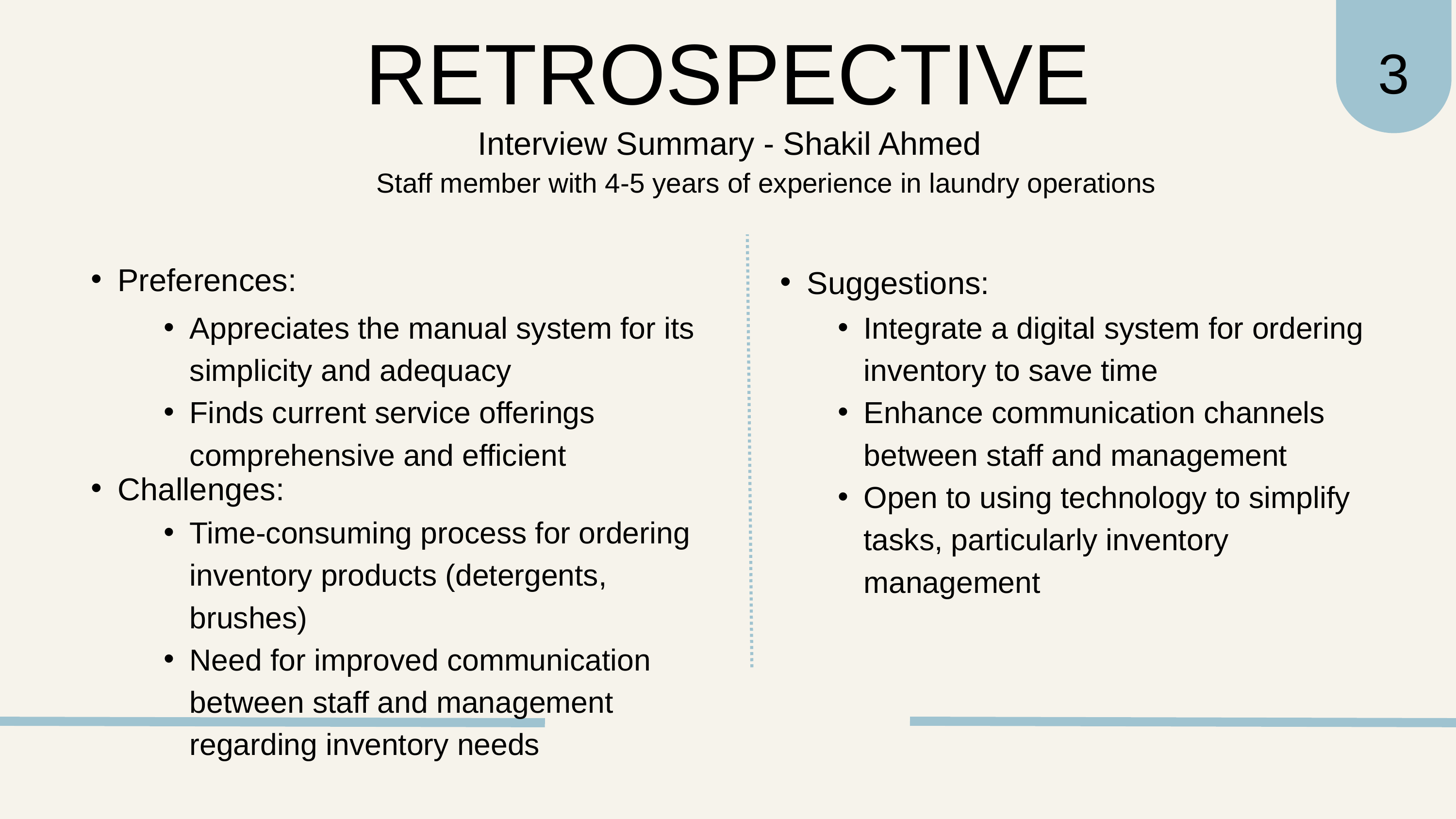

3
RETROSPECTIVE
Interview Summary - Shakil Ahmed
Staff member with 4-5 years of experience in laundry operations

Preferences:
Suggestions:
Appreciates the manual system for its simplicity and adequacy
Finds current service offerings comprehensive and efficient
Integrate a digital system for ordering inventory to save time
Enhance communication channels between staff and management
Open to using technology to simplify tasks, particularly inventory management

Challenges:
Time-consuming process for ordering inventory products (detergents, brushes)
Need for improved communication between staff and management regarding inventory needs